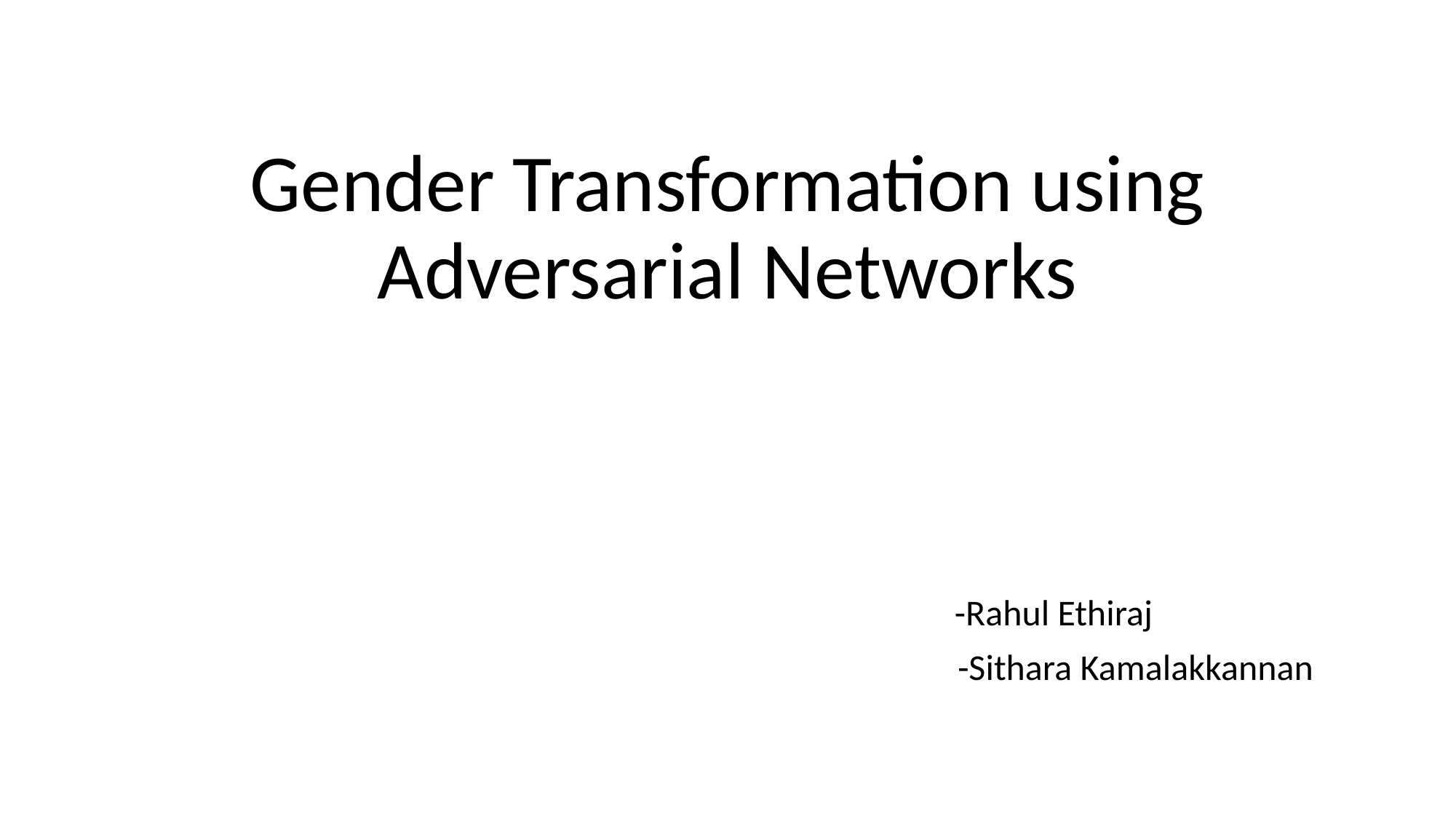

# Gender Transformation using Adversarial Networks
-Rahul Ethiraj
                   -Sithara Kamalakkannan